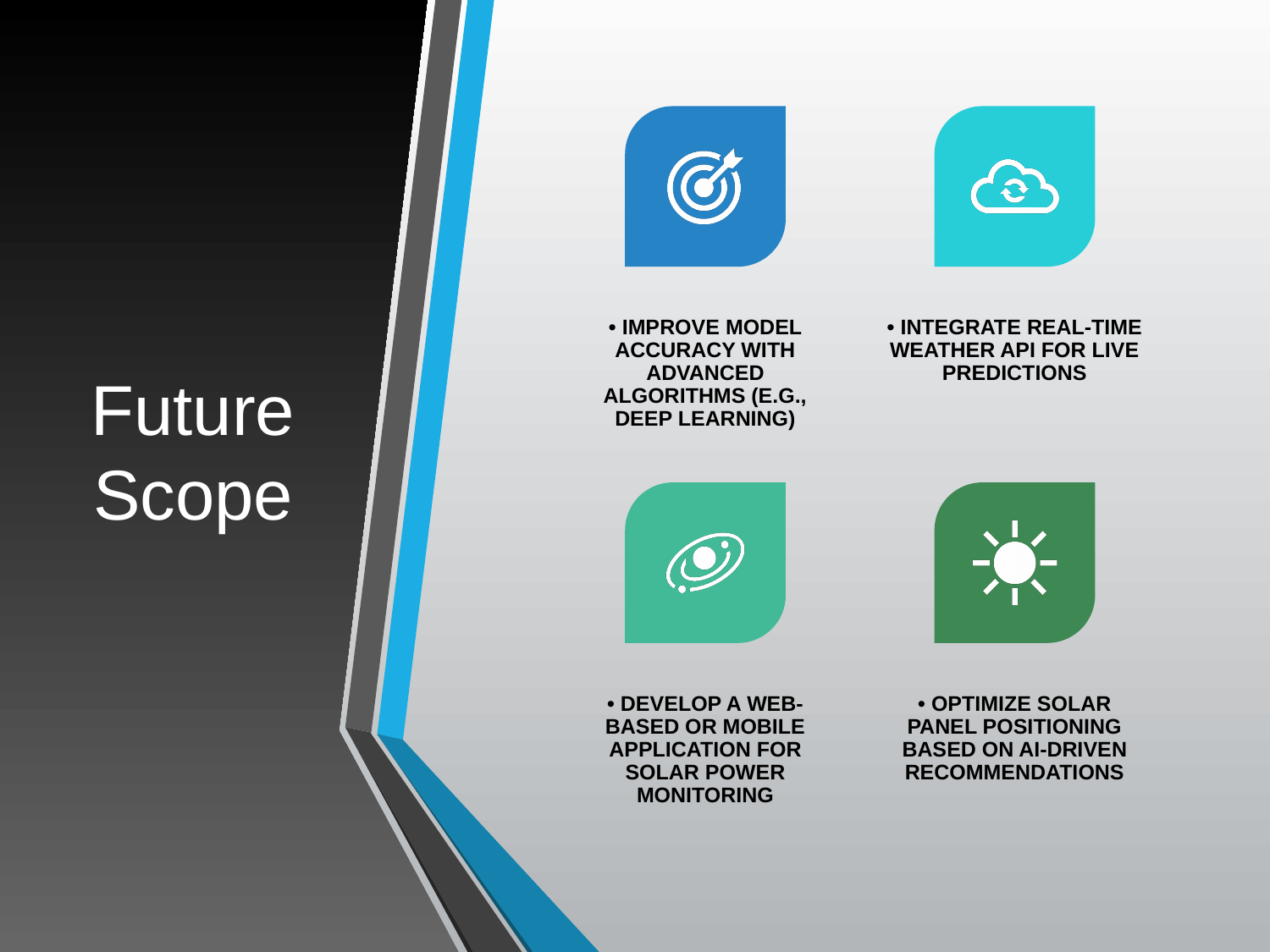

# Future Scope
• Improve model accuracy with advanced algorithms (e.g., Deep Learning)
• Integrate real-time weather API for live predictions
• Develop a web-based or mobile application for solar power monitoring
• Optimize solar panel positioning based on AI-driven recommendations